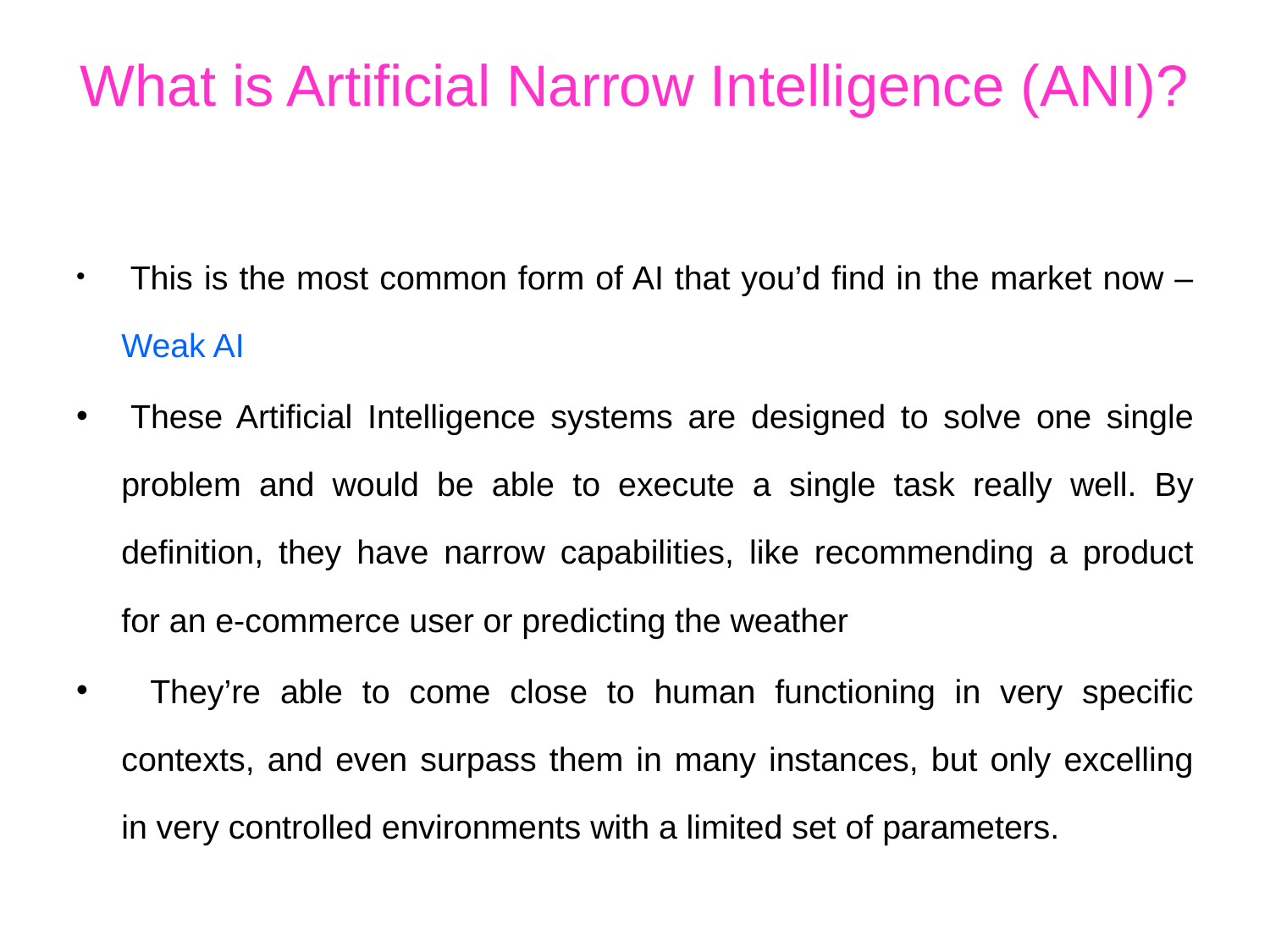

# What is Artificial Narrow Intelligence (ANI)?
 This is the most common form of AI that you’d find in the market now – Weak AI
 These Artificial Intelligence systems are designed to solve one single problem and would be able to execute a single task really well. By definition, they have narrow capabilities, like recommending a product for an e-commerce user or predicting the weather
  They’re able to come close to human functioning in very specific contexts, and even surpass them in many instances, but only excelling in very controlled environments with a limited set of parameters.